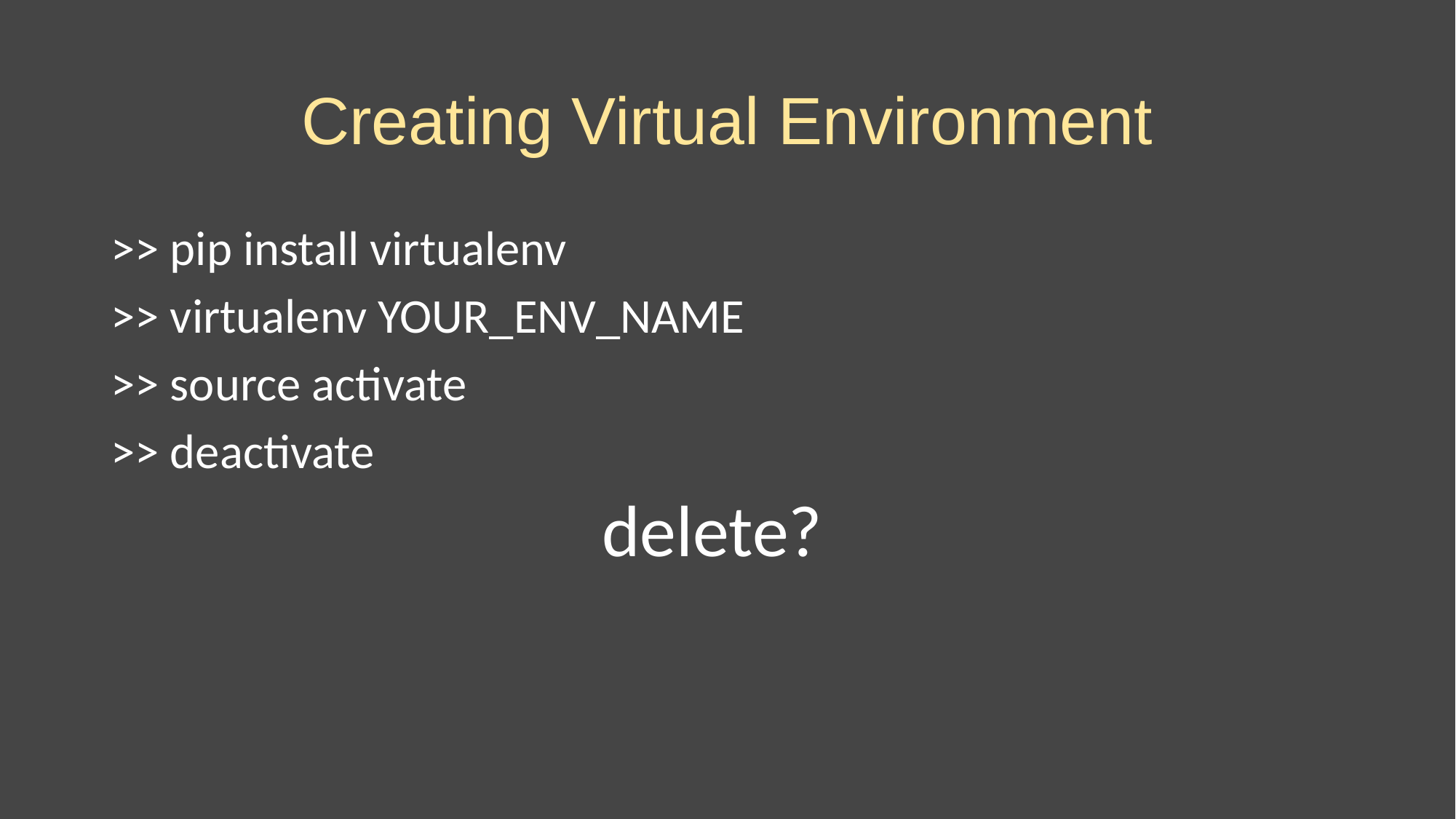

# Creating Virtual Environment
>> pip install virtualenv
>> virtualenv YOUR_ENV_NAME
>> source activate
>> deactivate
				     delete?